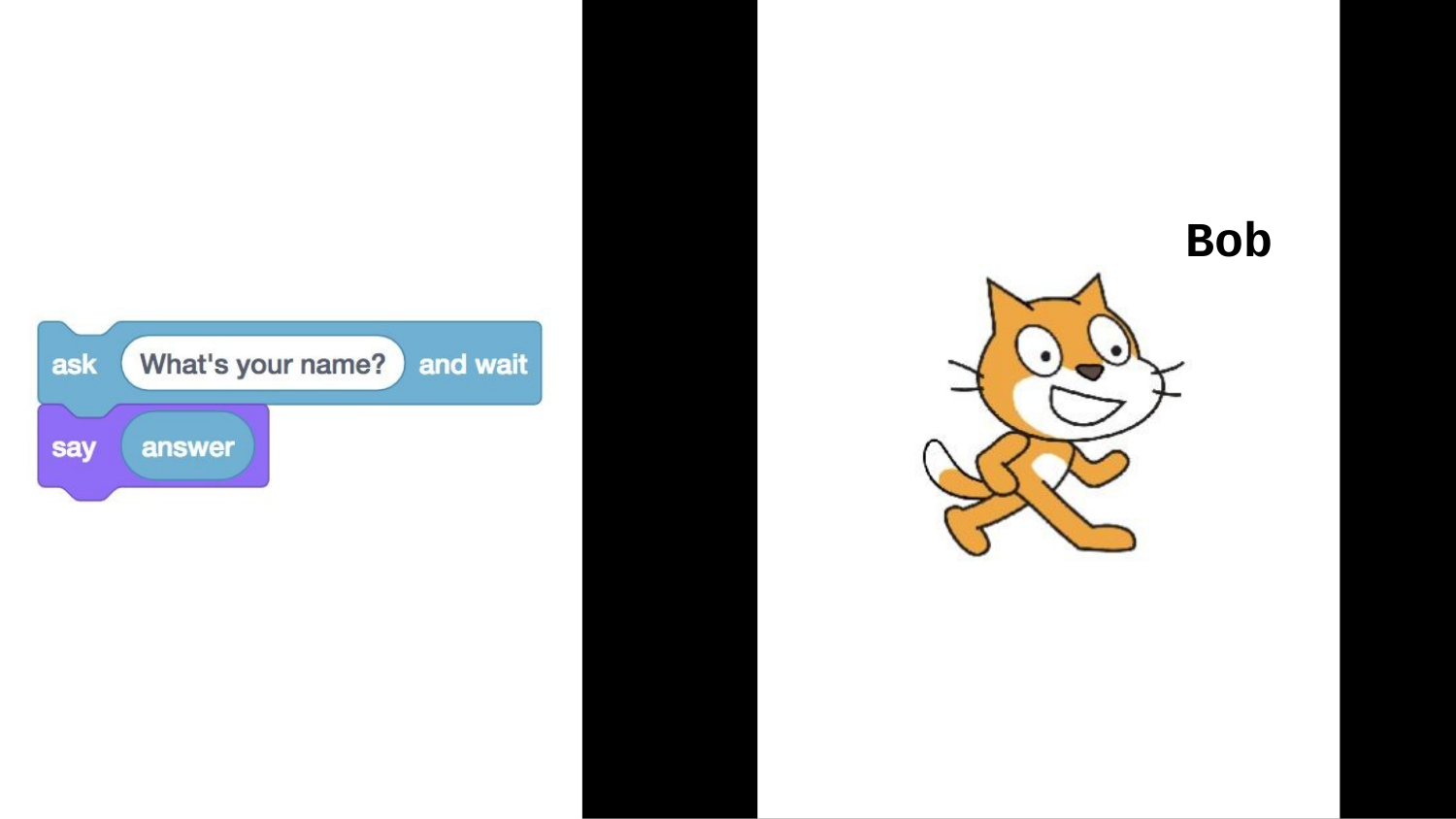

# Bob

If you are having a hard time looking for these blocks, use the color to help you